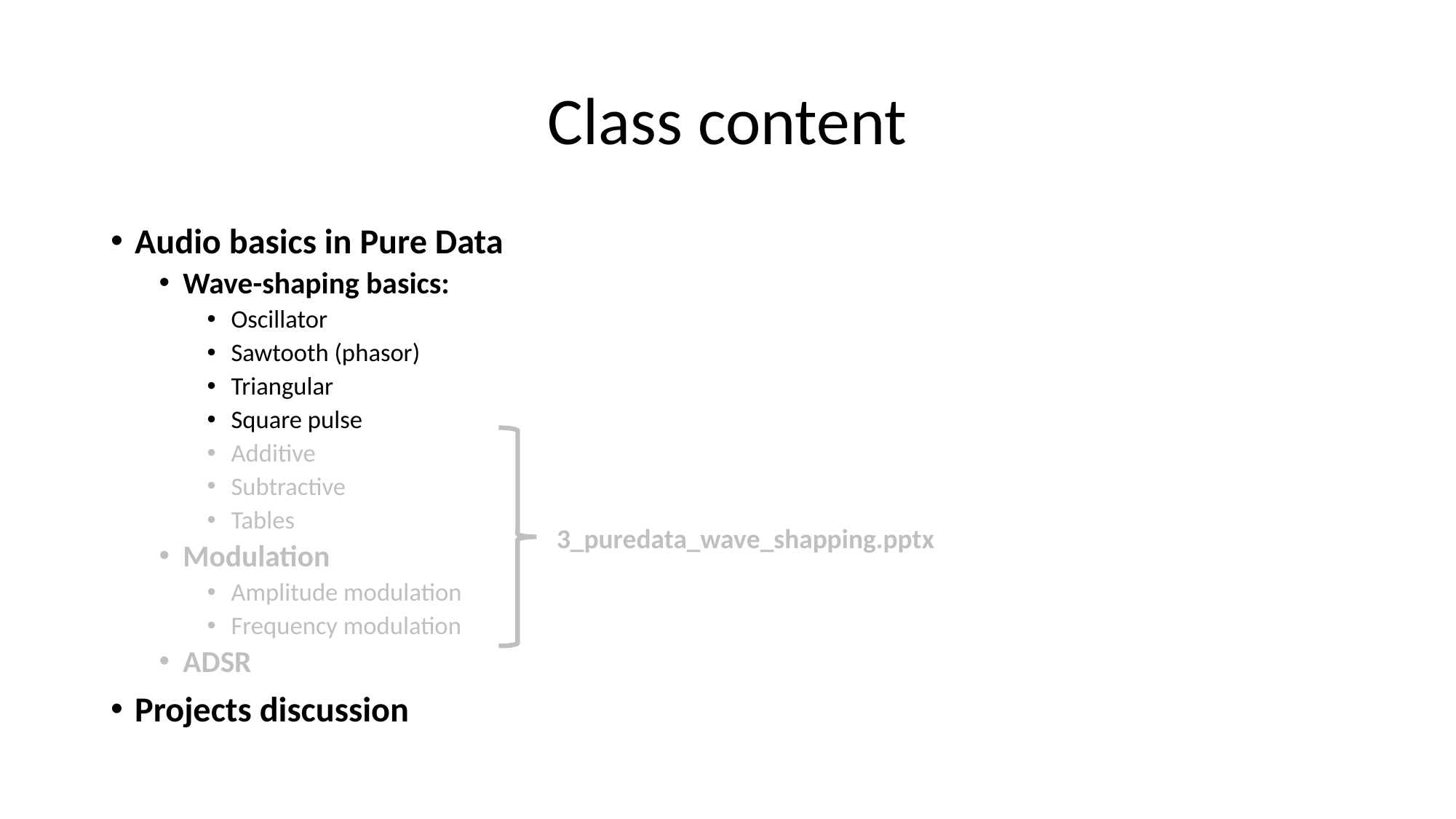

Class content
Audio basics in Pure Data
Wave-shaping basics:
Oscillator
Sawtooth (phasor)
Triangular
Square pulse
Additive
Subtractive
Tables
Modulation
Amplitude modulation
Frequency modulation
ADSR
Projects discussion

3_puredata_wave_shapping.pptx